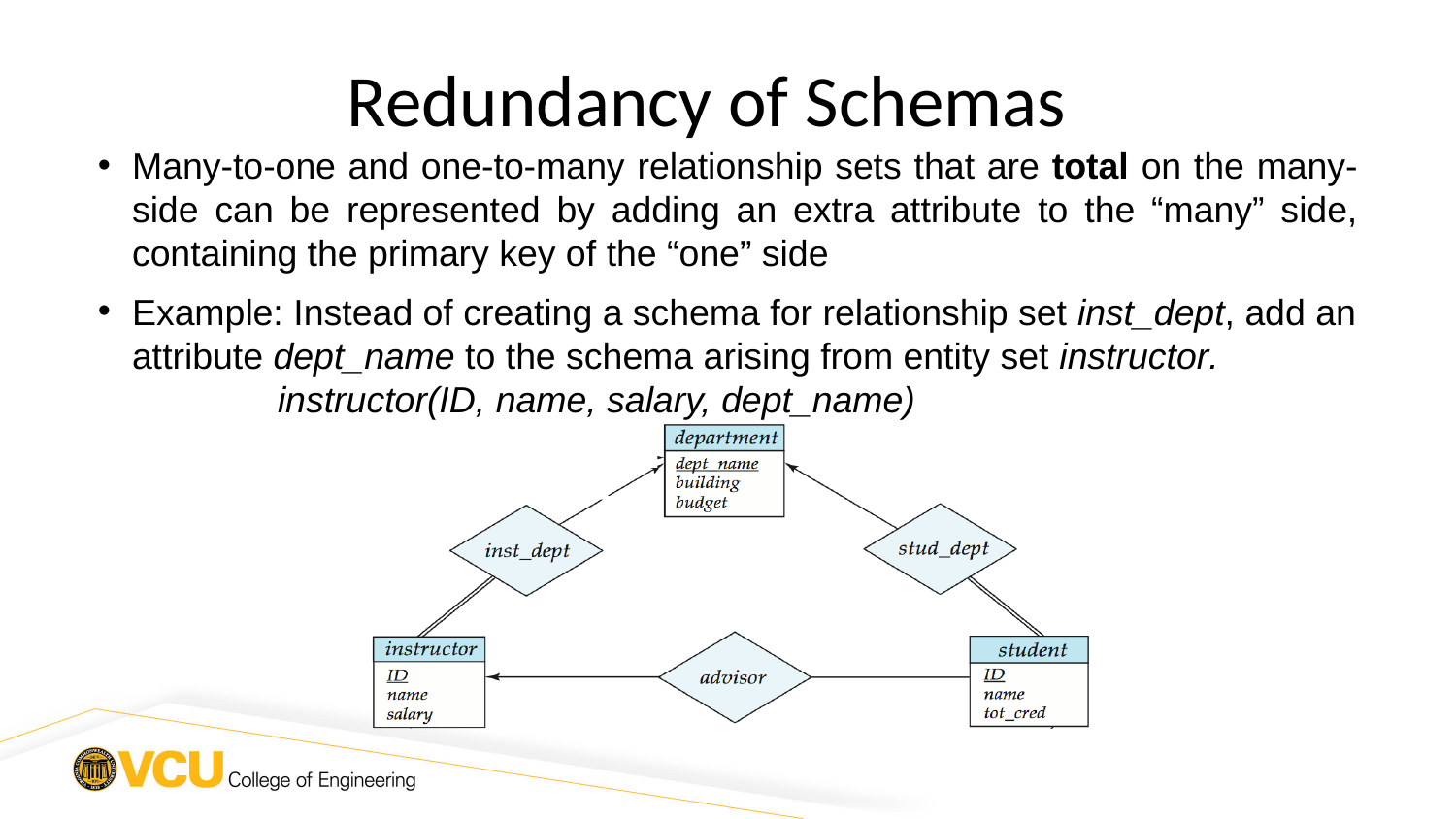

Redundancy of Schemas
Many-to-one and one-to-many relationship sets that are total on the many-side can be represented by adding an extra attribute to the “many” side, containing the primary key of the “one” side
Example: Instead of creating a schema for relationship set inst_dept, add an attribute dept_name to the schema arising from entity set instructor.       			instructor(ID, name, salary, dept_name)